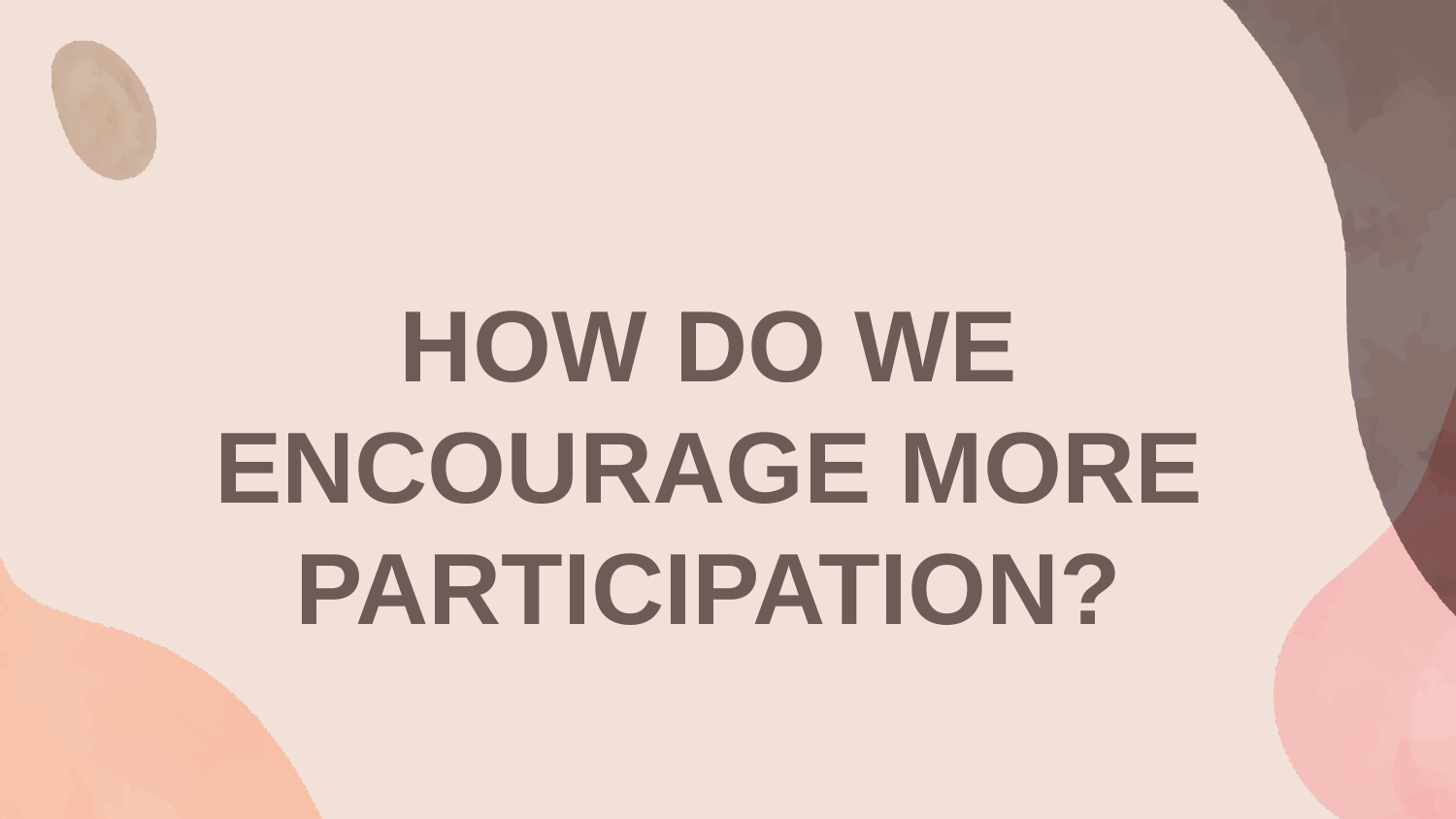

# HOW DO WE ENCOURAGE MORE PARTICIPATION?